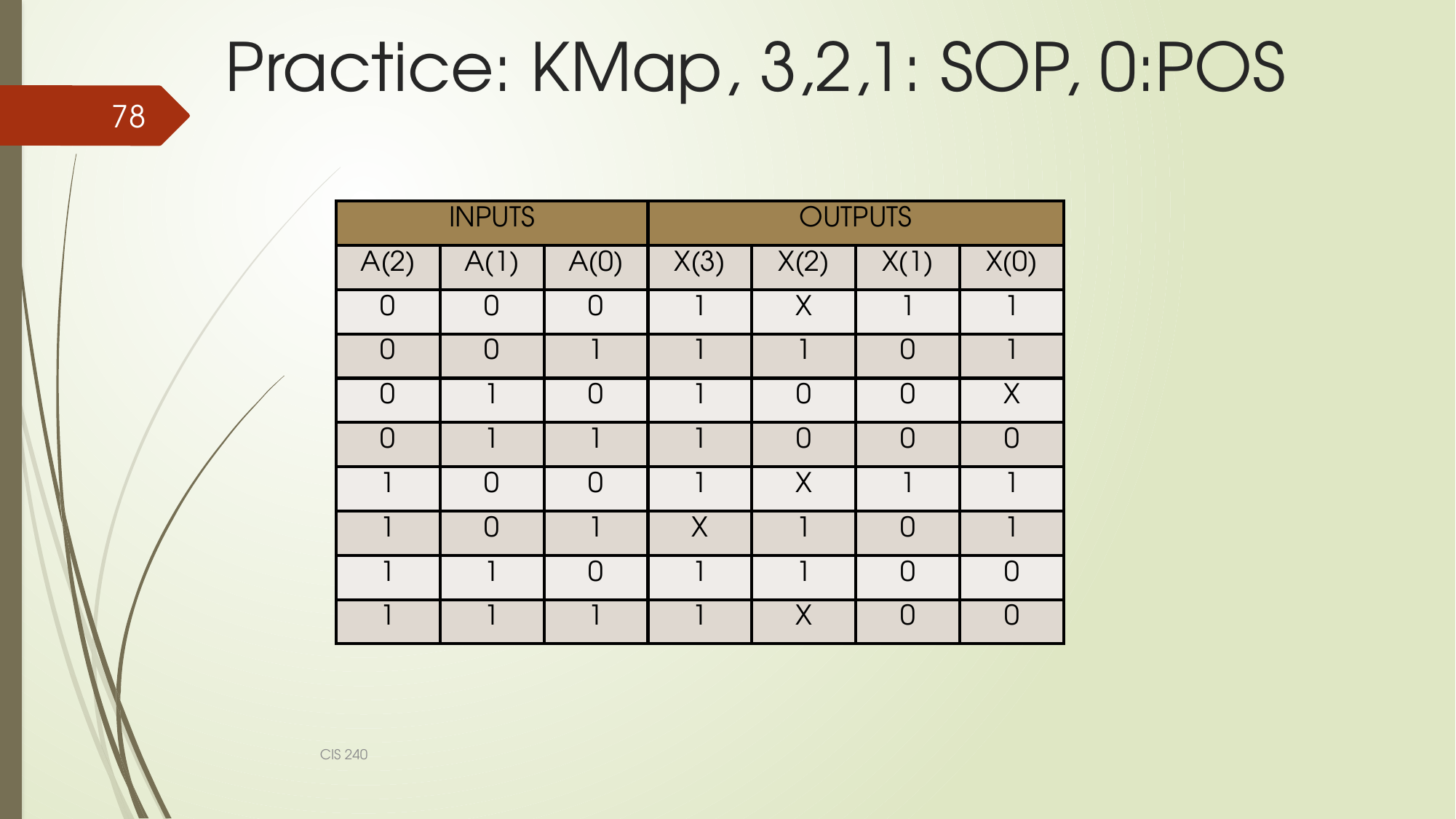

# Practice: KMap, 3,2,1: SOP, 0:POS
78
| INPUTS |  |  | OUTPUTS |  |  |  |
| --- | --- | --- | --- | --- | --- | --- |
| A(2) | A(1) | A(0) | X(3) | X(2) | X(1) | X(0) |
| 0 | 0 | 0 | 1 | X | 1 | 1 |
| 0 | 0 | 1 | 1 | 1 | 0 | 1 |
| 0 | 1 | 0 | 1 | 0 | 0 | X |
| 0 | 1 | 1 | 1 | 0 | 0 | 0 |
| 1 | 0 | 0 | 1 | X | 1 | 1 |
| 1 | 0 | 1 | X | 1 | 0 | 1 |
| 1 | 1 | 0 | 1 | 1 | 0 | 0 |
| 1 | 1 | 1 | 1 | X | 0 | 0 |
CIS 240